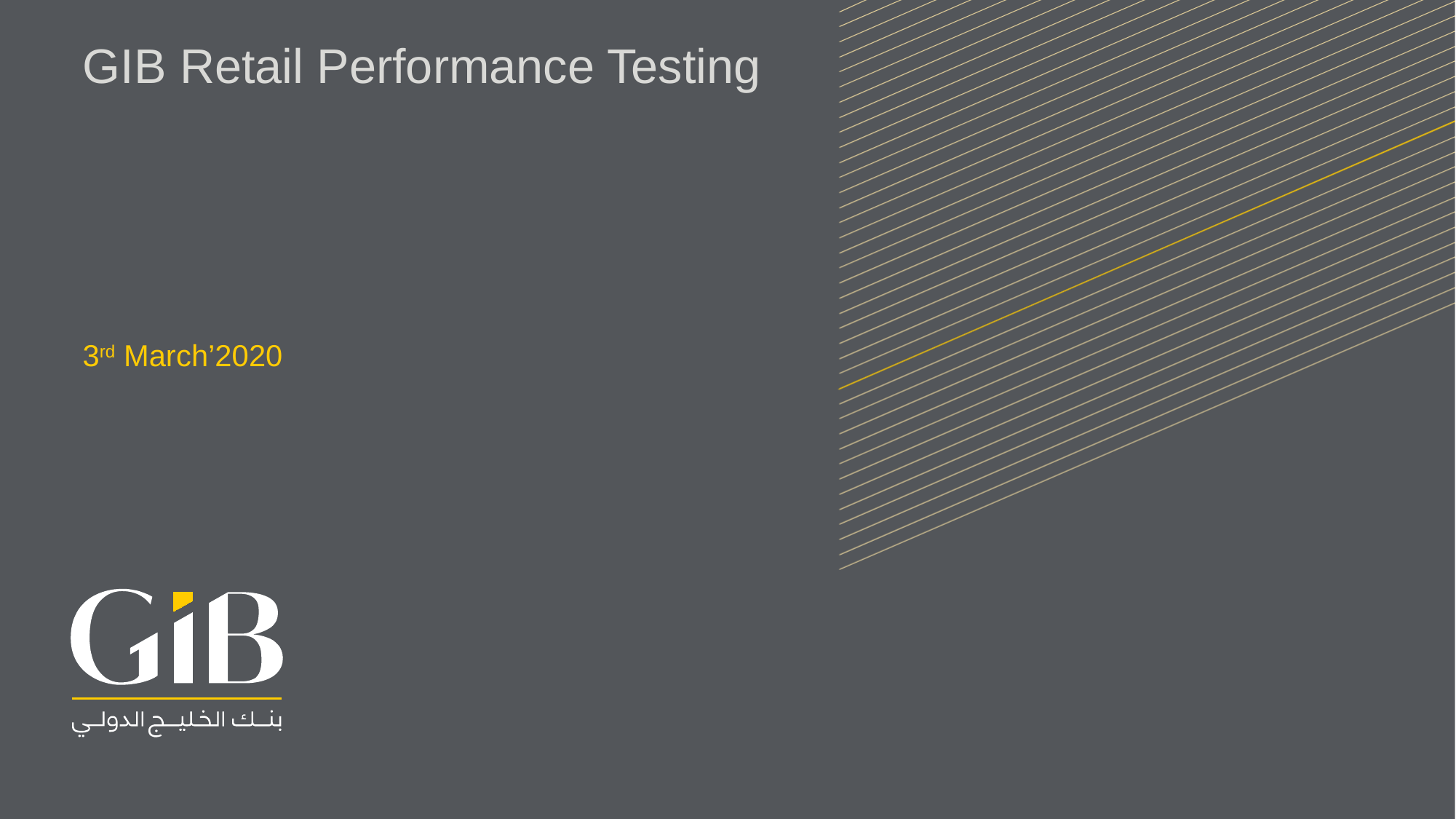

# GIB Retail Performance Testing
3rd March’2020